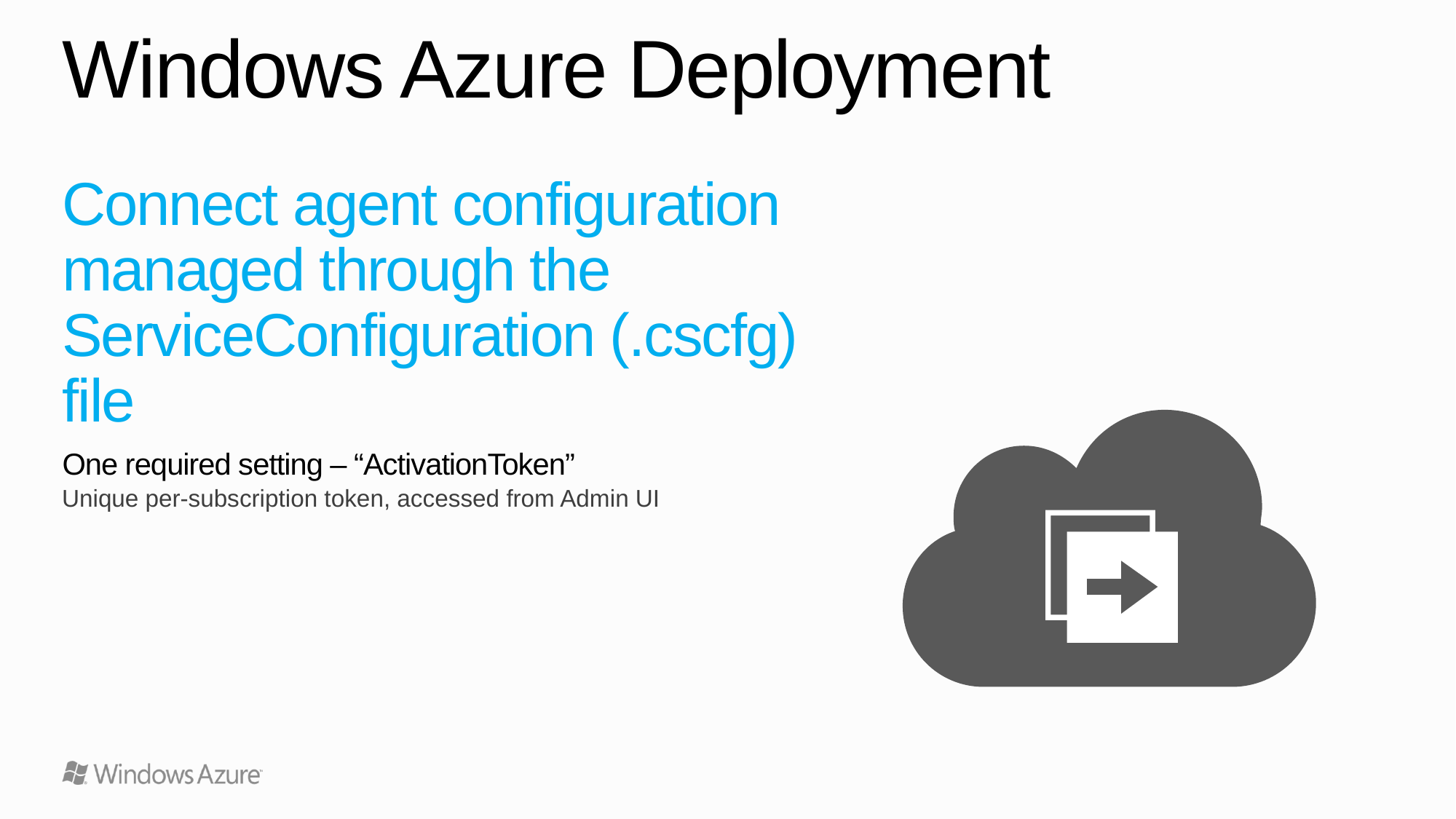

# Windows Azure Deployment
Connect agent configuration managed through the ServiceConfiguration (.cscfg) file
One required setting – “ActivationToken”
Unique per-subscription token, accessed from Admin UI